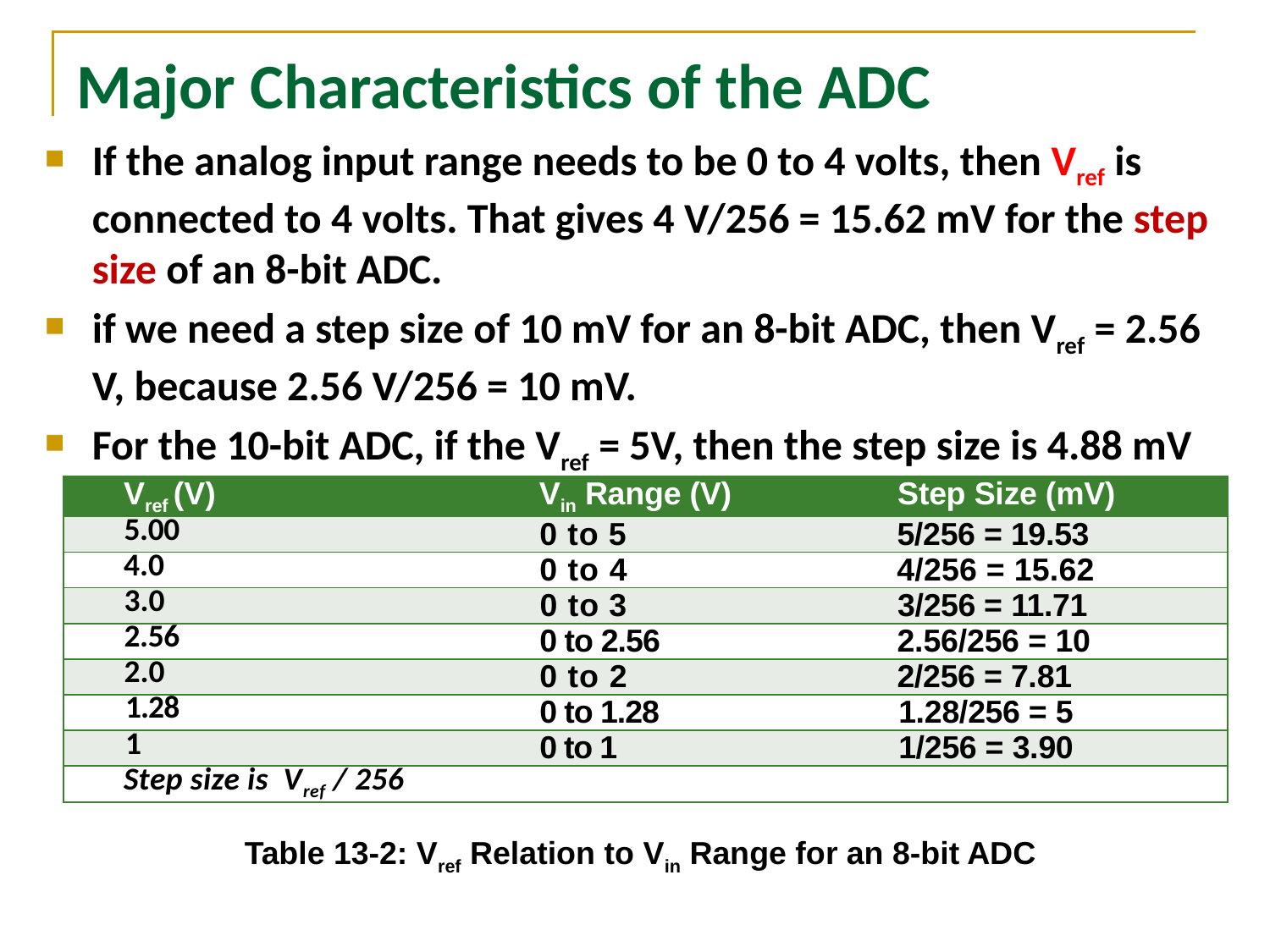

# Major Characteristics of the ADC
If the analog input range needs to be 0 to 4 volts, then Vref is connected to 4 volts. That gives 4 V/256 = 15.62 mV for the step size of an 8-bit ADC.
if we need a step size of 10 mV for an 8-bit ADC, then Vref = 2.56 V, because 2.56 V/256 = 10 mV.
For the 10-bit ADC, if the Vref = 5V, then the step size is 4.88 mV

| Vref (V) | Vin Range (V) | Step Size (mV) |
| --- | --- | --- |
| 5.00 | 0 to 5 | 5/256 = 19.53 |
| 4.0 | 0 to 4 | 4/256 = 15.62 |
| 3.0 | 0 to 3 | 3/256 = 11.71 |
| 2.56 | 0 to 2.56 | 2.56/256 = 10 |
| 2.0 | 0 to 2 | 2/256 = 7.81 |
| 1.28 | 0 to 1.28 | 1.28/256 = 5 |
| 1 | 0 to 1 | 1/256 = 3.90 |
| Step size is Vref / 256 |  |  |
Table 13-2: Vref Relation to Vin Range for an 8-bit ADC